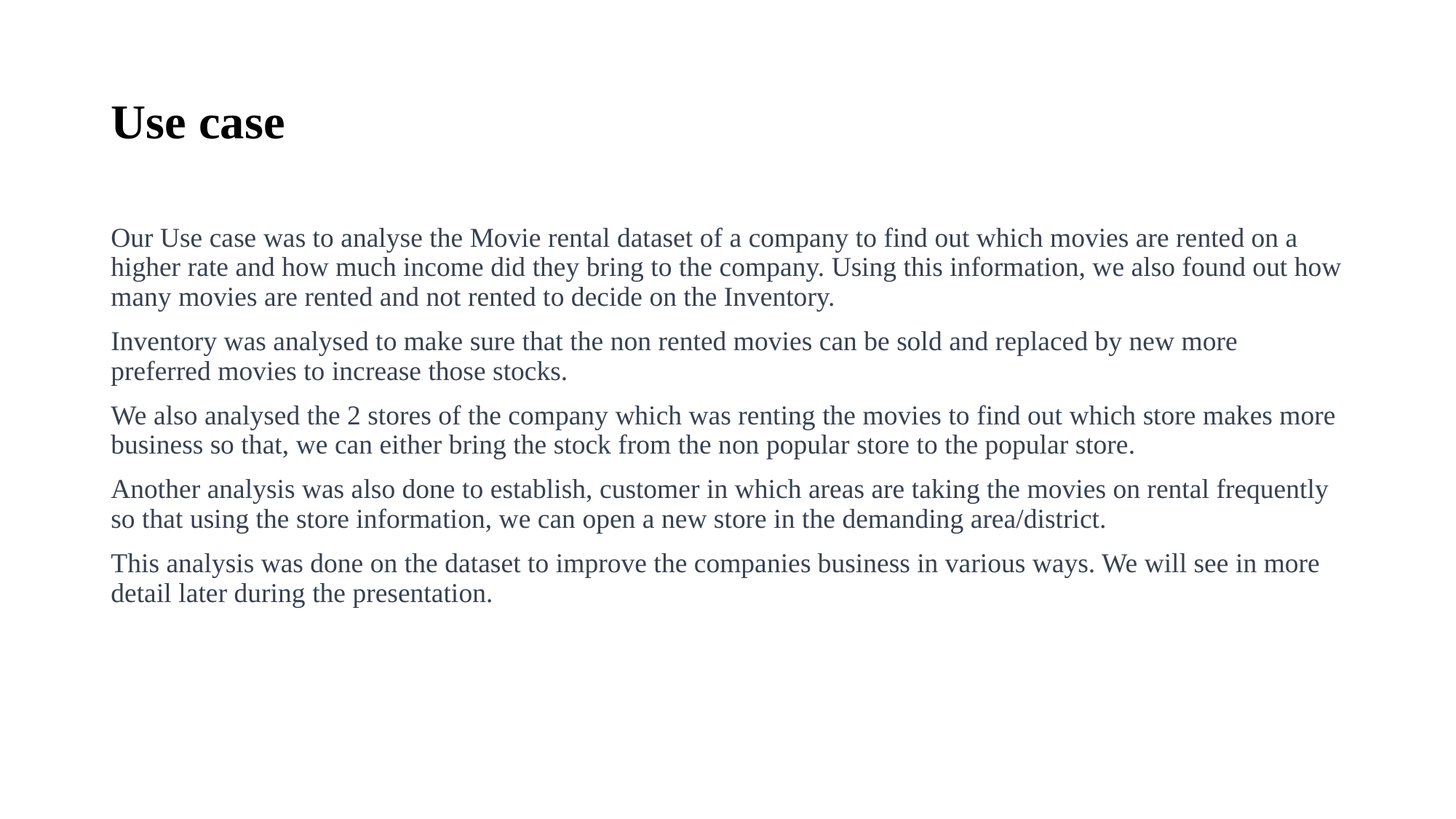

# Use case
Our Use case was to analyse the Movie rental dataset of a company to find out which movies are rented on a higher rate and how much income did they bring to the company. Using this information, we also found out how many movies are rented and not rented to decide on the Inventory.
Inventory was analysed to make sure that the non rented movies can be sold and replaced by new more preferred movies to increase those stocks.
We also analysed the 2 stores of the company which was renting the movies to find out which store makes more business so that, we can either bring the stock from the non popular store to the popular store.
Another analysis was also done to establish, customer in which areas are taking the movies on rental frequently so that using the store information, we can open a new store in the demanding area/district.
This analysis was done on the dataset to improve the companies business in various ways. We will see in more detail later during the presentation.